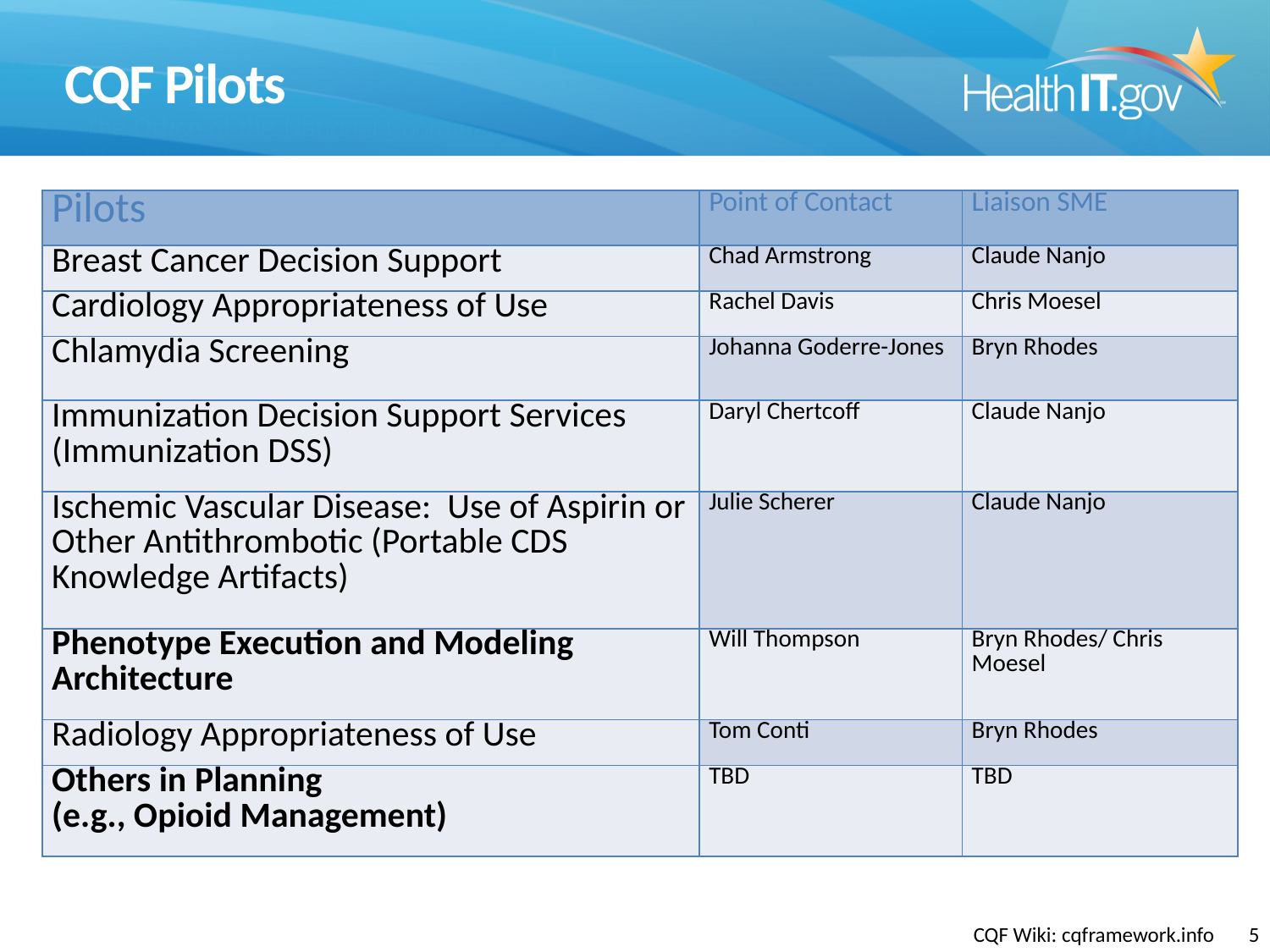

# CQF Pilots
| Pilots | Point of Contact | Liaison SME |
| --- | --- | --- |
| Breast Cancer Decision Support | Chad Armstrong | Claude Nanjo |
| Cardiology Appropriateness of Use | Rachel Davis | Chris Moesel |
| Chlamydia Screening | Johanna Goderre-Jones | Bryn Rhodes |
| Immunization Decision Support Services (Immunization DSS) | Daryl Chertcoff | Claude Nanjo |
| Ischemic Vascular Disease: Use of Aspirin or Other Antithrombotic (Portable CDS Knowledge Artifacts) | Julie Scherer | Claude Nanjo |
| Phenotype Execution and Modeling Architecture | Will Thompson | Bryn Rhodes/ Chris Moesel |
| Radiology Appropriateness of Use | Tom Conti | Bryn Rhodes |
| Others in Planning (e.g., Opioid Management) | TBD | TBD |
CQF Wiki: cqframework.info       5